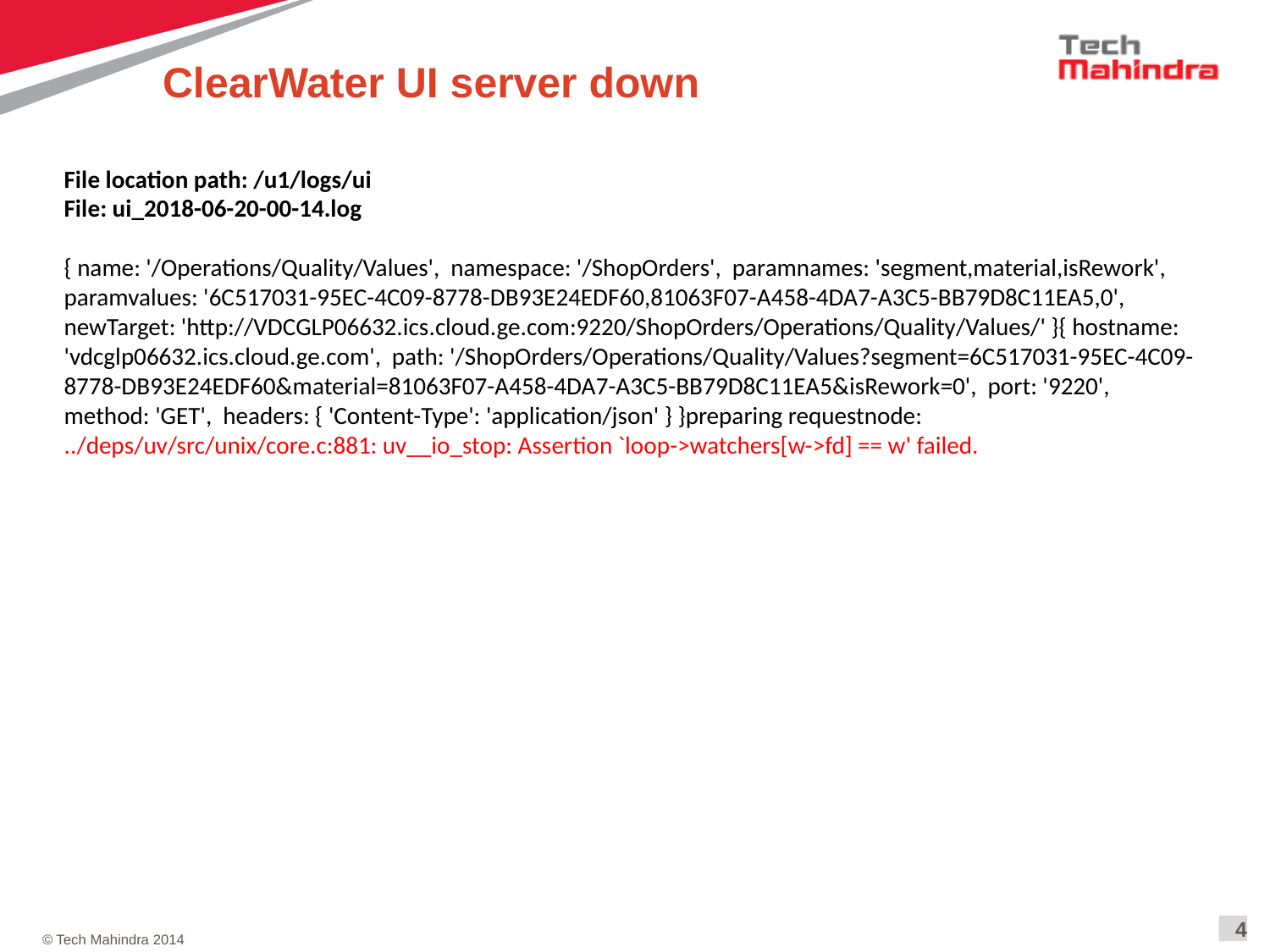

# ClearWater UI server down

File location path: /u1/logs/ui
File: ui_2018-06-20-00-14.log

{ name: '/Operations/Quality/Values',  namespace: '/ShopOrders',  paramnames: 'segment,material,isRework',  paramvalues: '6C517031-95EC-4C09-8778-DB93E24EDF60,81063F07-A458-4DA7-A3C5-BB79D8C11EA5,0',  newTarget: 'http://VDCGLP06632.ics.cloud.ge.com:9220/ShopOrders/Operations/Quality/Values/' }{ hostname: 'vdcglp06632.ics.cloud.ge.com',  path: '/ShopOrders/Operations/Quality/Values?segment=6C517031-95EC-4C09-8778-DB93E24EDF60&material=81063F07-A458-4DA7-A3C5-BB79D8C11EA5&isRework=0',  port: '9220',  method: 'GET',  headers: { 'Content-Type': 'application/json' } }preparing requestnode: ../deps/uv/src/unix/core.c:881: uv__io_stop: Assertion `loop->watchers[w->fd] == w' failed.